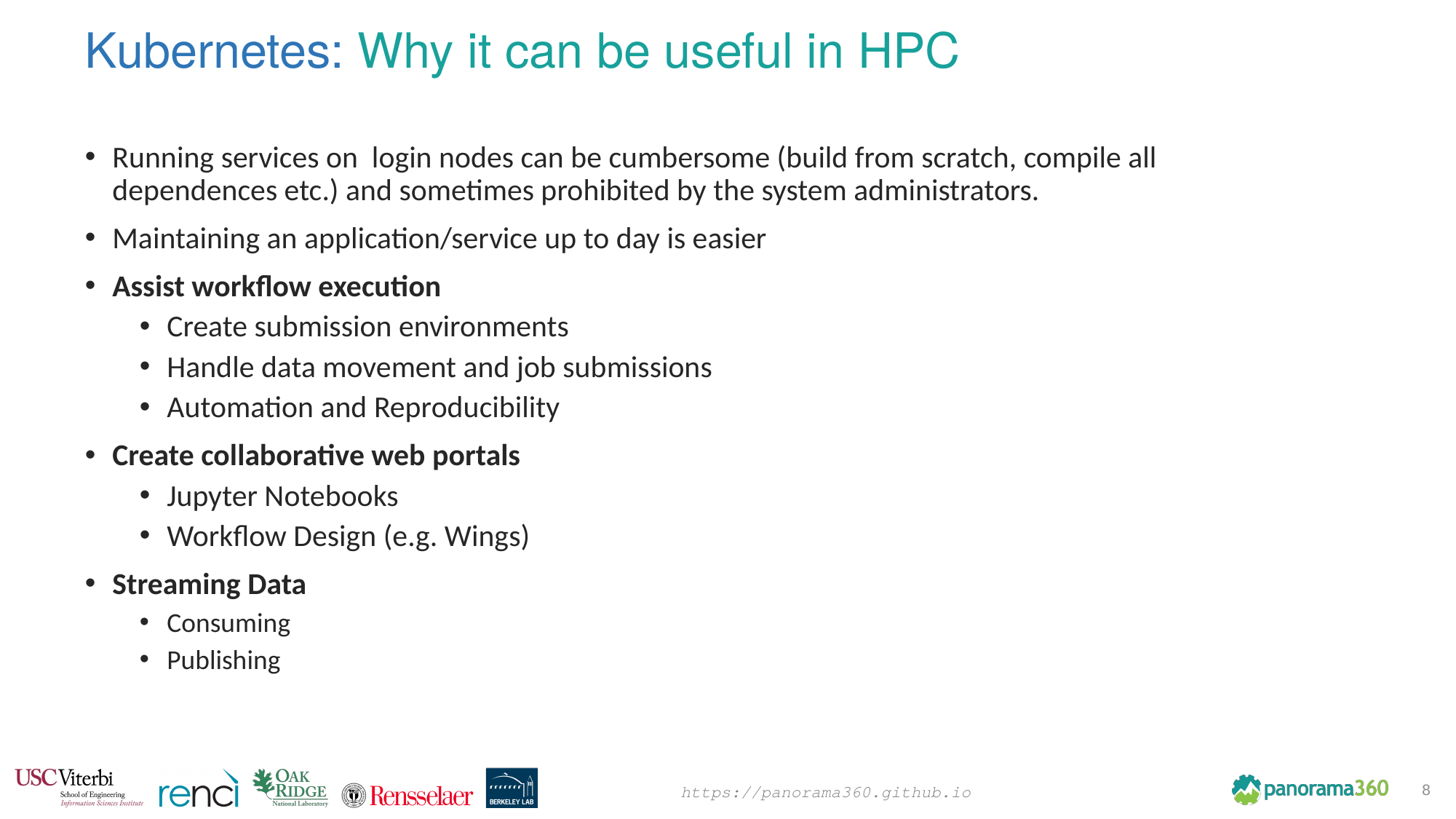

# Kubernetes: Why it can be useful in HPC
Running services on  login nodes can be cumbersome (build from scratch, compile all dependences etc.) and sometimes prohibited by the system administrators.
Maintaining an application/service up to day is easier
Assist workflow execution
Create submission environments
Handle data movement and job submissions
Automation and Reproducibility
Create collaborative web portals
Jupyter Notebooks
Workflow Design (e.g. Wings)
Streaming Data
Consuming
Publishing

8